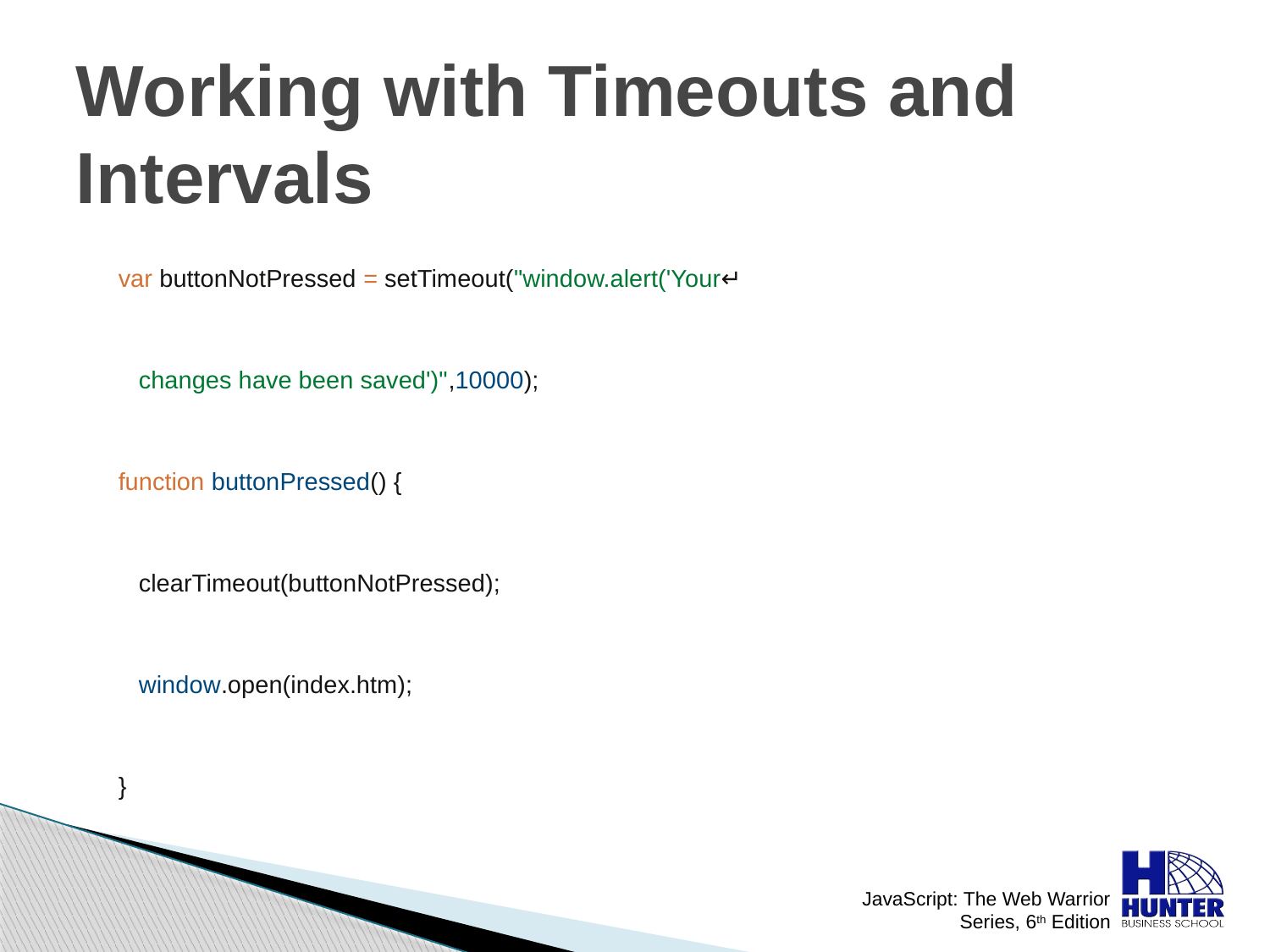

Working with Timeouts and Intervals
var buttonNotPressed = setTimeout("window.alert('Your↵
   changes have been saved')",10000);
function buttonPressed() {
   clearTimeout(buttonNotPressed);
   window.open(index.htm);
}